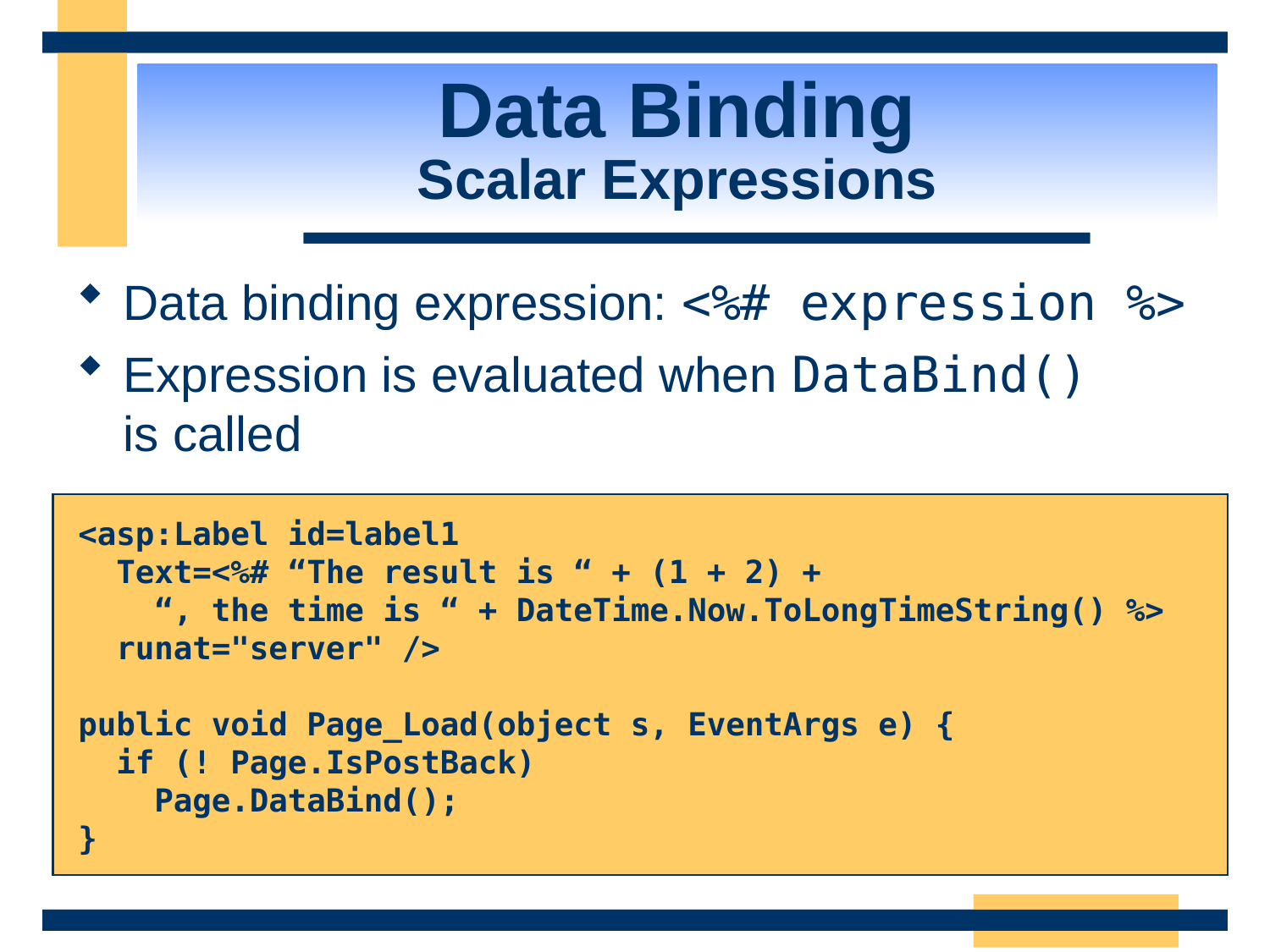

Data Binding
Scalar Expressions
Data binding expression: <%# expression %>
Expression is evaluated when DataBind()
is called
<asp:Label id=label1
  Text=<%# “The result is “ + (1 + 2) +
    “, the time is “ + DateTime.Now.ToLongTimeString() %>
  runat="server" />

public void Page_Load(object s, EventArgs e) {
  if (! Page.IsPostBack)
    Page.DataBind();
}